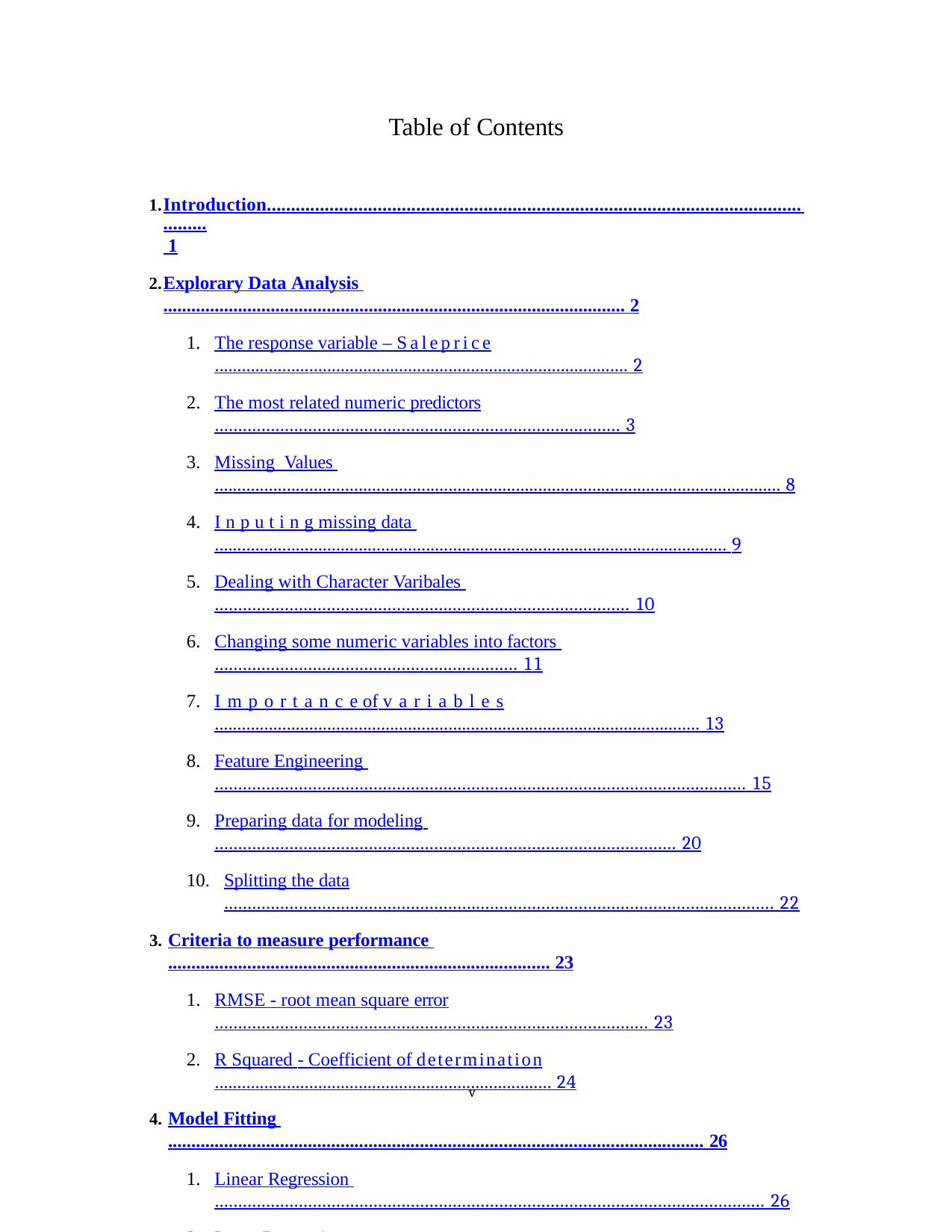

Table of Contents

Introduction........................................................................................................................ 1
Explorary Data Analysis ................................................................................................... 2
The response variable – Saleprice............................................................................................ 2
The most related numeric predictors....................................................................................... 3
Missing  Values .............................................................................................................................. 8
Inputing missing data .................................................................................................................. 9
Dealing with Character Varibales ......................................................................................... 10
Changing some numeric variables into factors ................................................................. 11
Importance of variables............................................................................................................ 13
Feature Engineering .................................................................................................................. 15
Preparing data for modeling ................................................................................................... 20
Splitting the data...................................................................................................................... 22
Criteria to measure performance .................................................................................. 23
RMSE - root mean square error............................................................................................. 23
R Squared - Coefficient of determination........................................................................... 24
Model Fitting ................................................................................................................... 26
Linear Regression ...................................................................................................................... 26
Lasso Regression ....................................................................................................................... 29
Random  Forest............................................................................................................................ 31
XGBoost....................................................................................................................................... 35
Conclusion ....................................................................................................................... 39
Reference .......................................................................................................................... 40
v